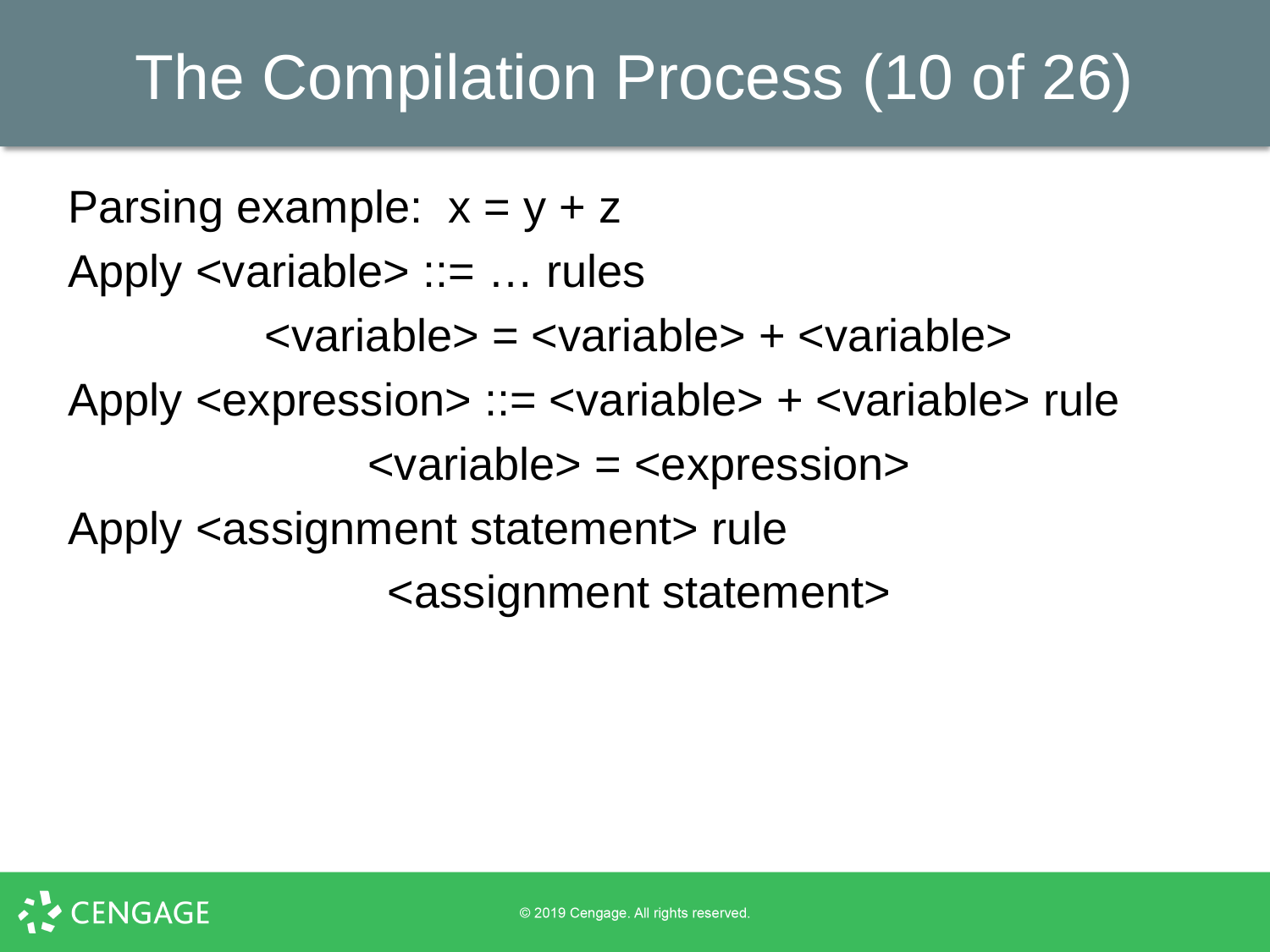

# The Compilation Process (10 of 26)
Parsing example:  x = y + z
Apply <variable> ::= … rules
<variable> = <variable> + <variable>
Apply <expression> ::= <variable> + <variable> rule
<variable> = <expression>
Apply <assignment statement> rule
<assignment statement>